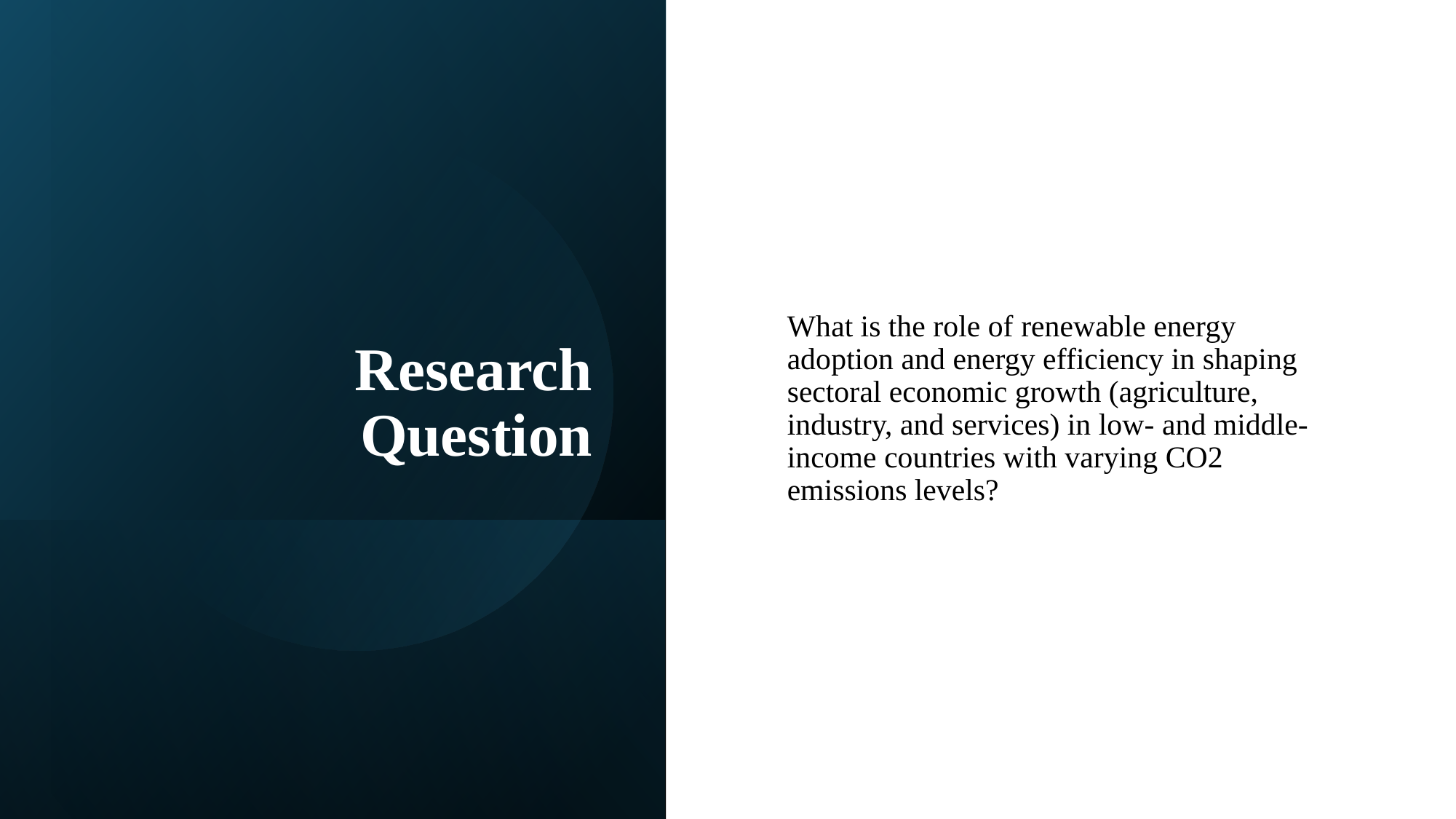

# Research Question

What is the role of renewable energy adoption and energy efficiency in shaping sectoral economic growth (agriculture, industry, and services) in low- and middle-income countries with varying CO2 emissions levels?